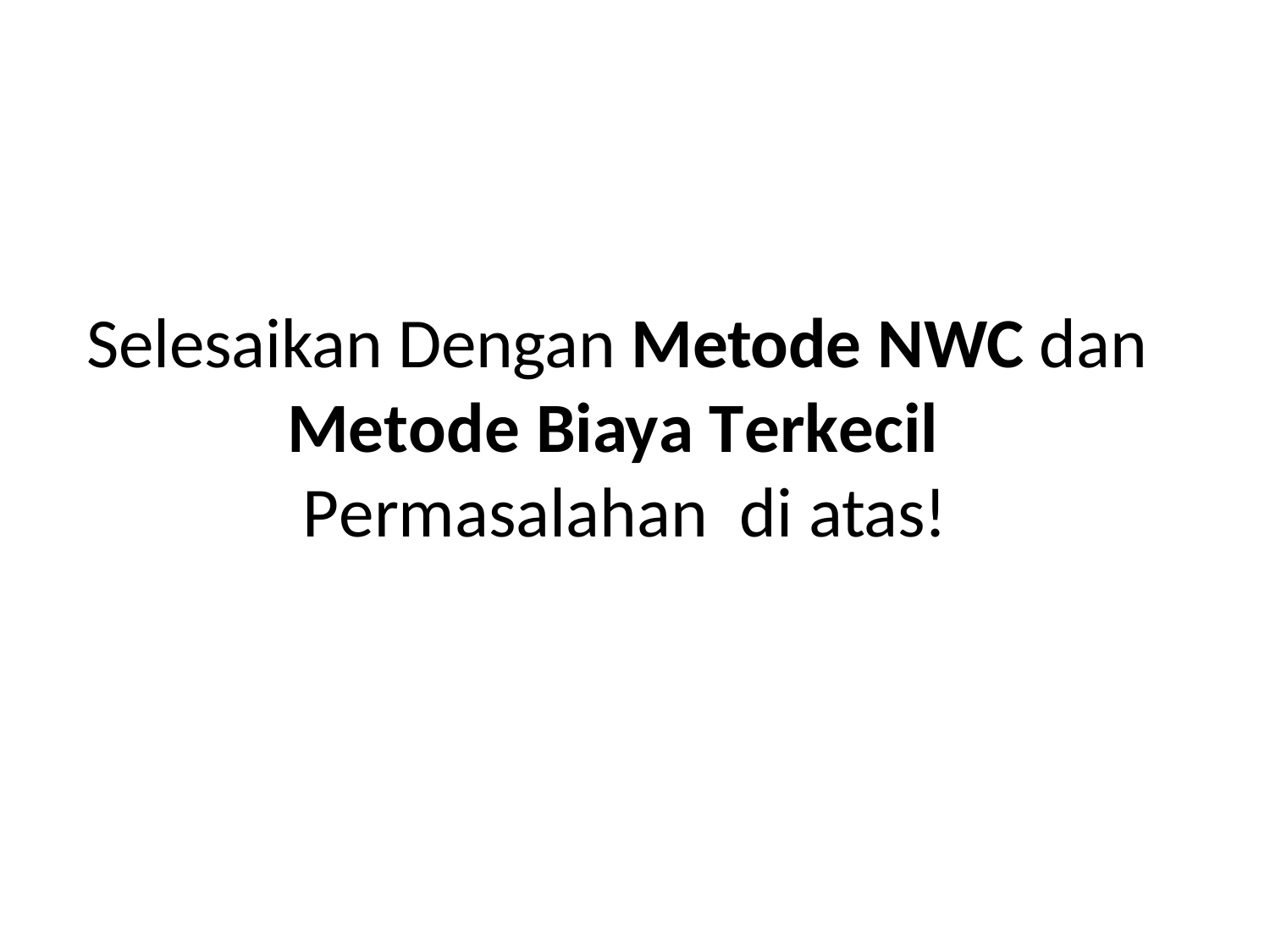

# Selesaikan Dengan Metode NWC dan  Metode Biaya Terkecil	Permasalahan  di atas!